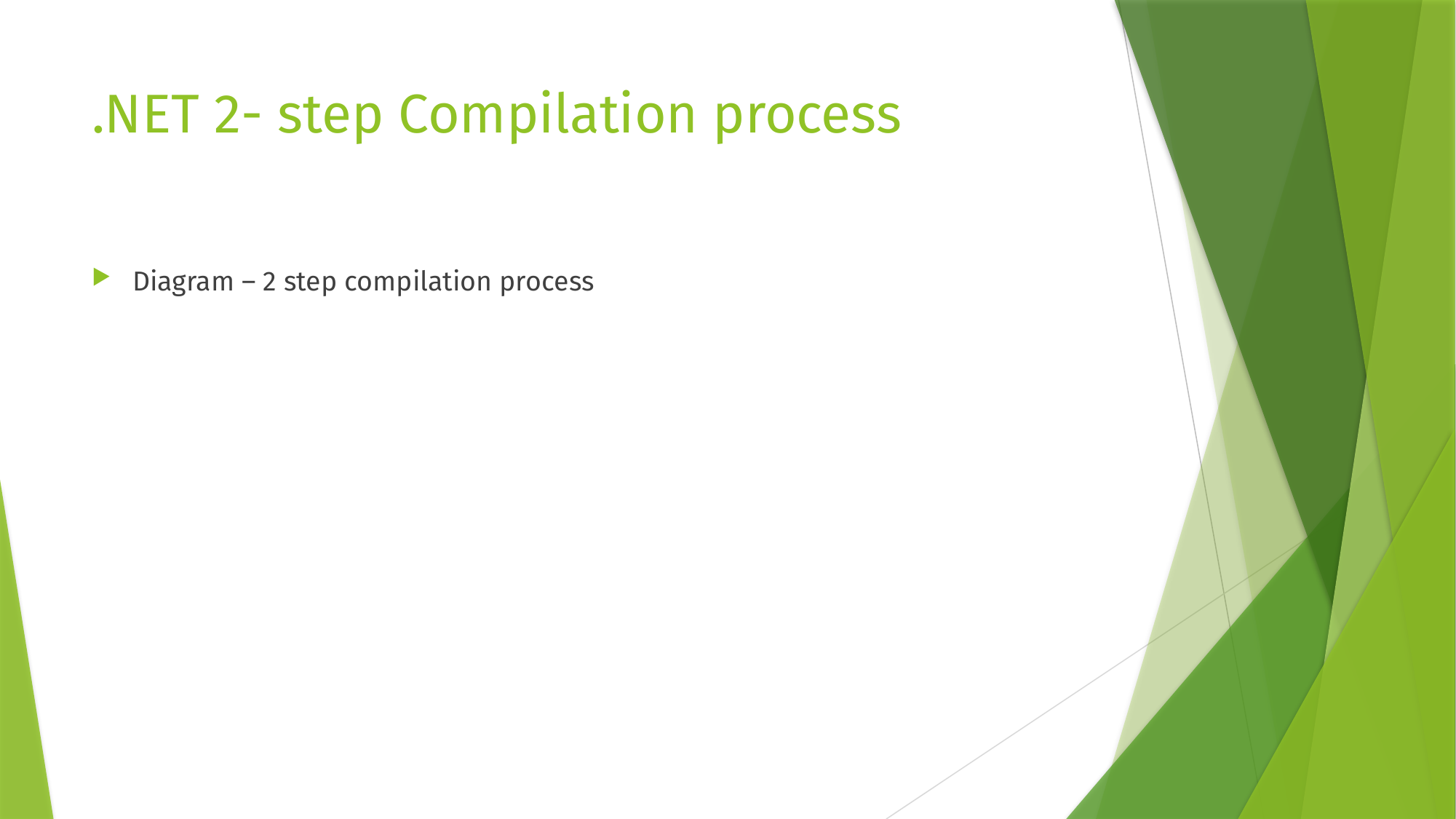

# .NET 2- step Compilation process
Diagram – 2 step compilation process